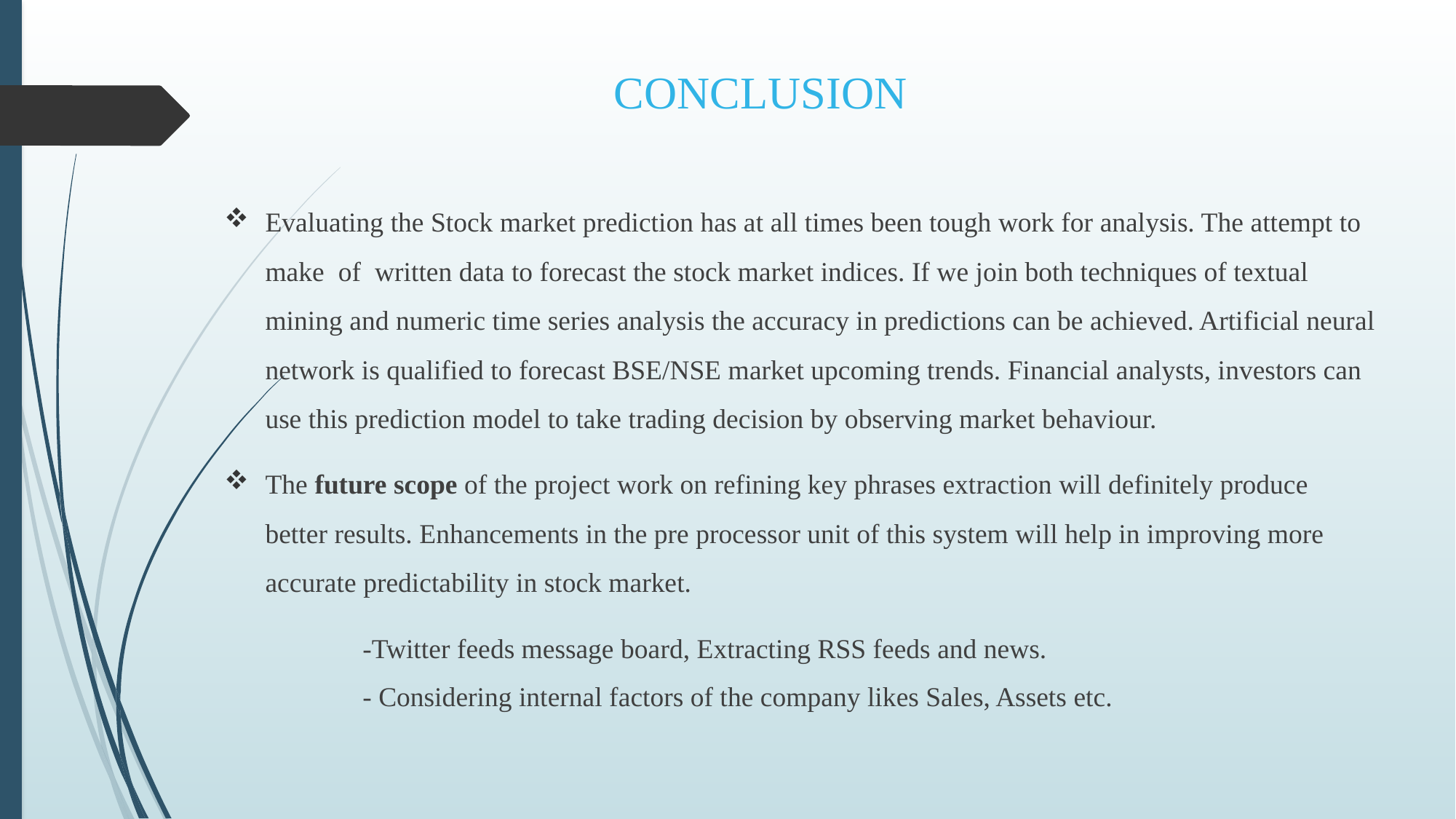

# CONCLUSION
Evaluating the Stock market prediction has at all times been tough work for analysis. The attempt to make  of  written data to forecast the stock market indices. If we join both techniques of textual mining and numeric time series analysis the accuracy in predictions can be achieved. Artificial neural network is qualified to forecast BSE/NSE market upcoming trends. Financial analysts, investors can use this prediction model to take trading decision by observing market behaviour.
The future scope of the project work on refining key phrases extraction will definitely produce better results. Enhancements in the pre processor unit of this system will help in improving more accurate predictability in stock market.
                    -Twitter feeds message board, Extracting RSS feeds and news.
                    - Considering internal factors of the company likes Sales, Assets etc.